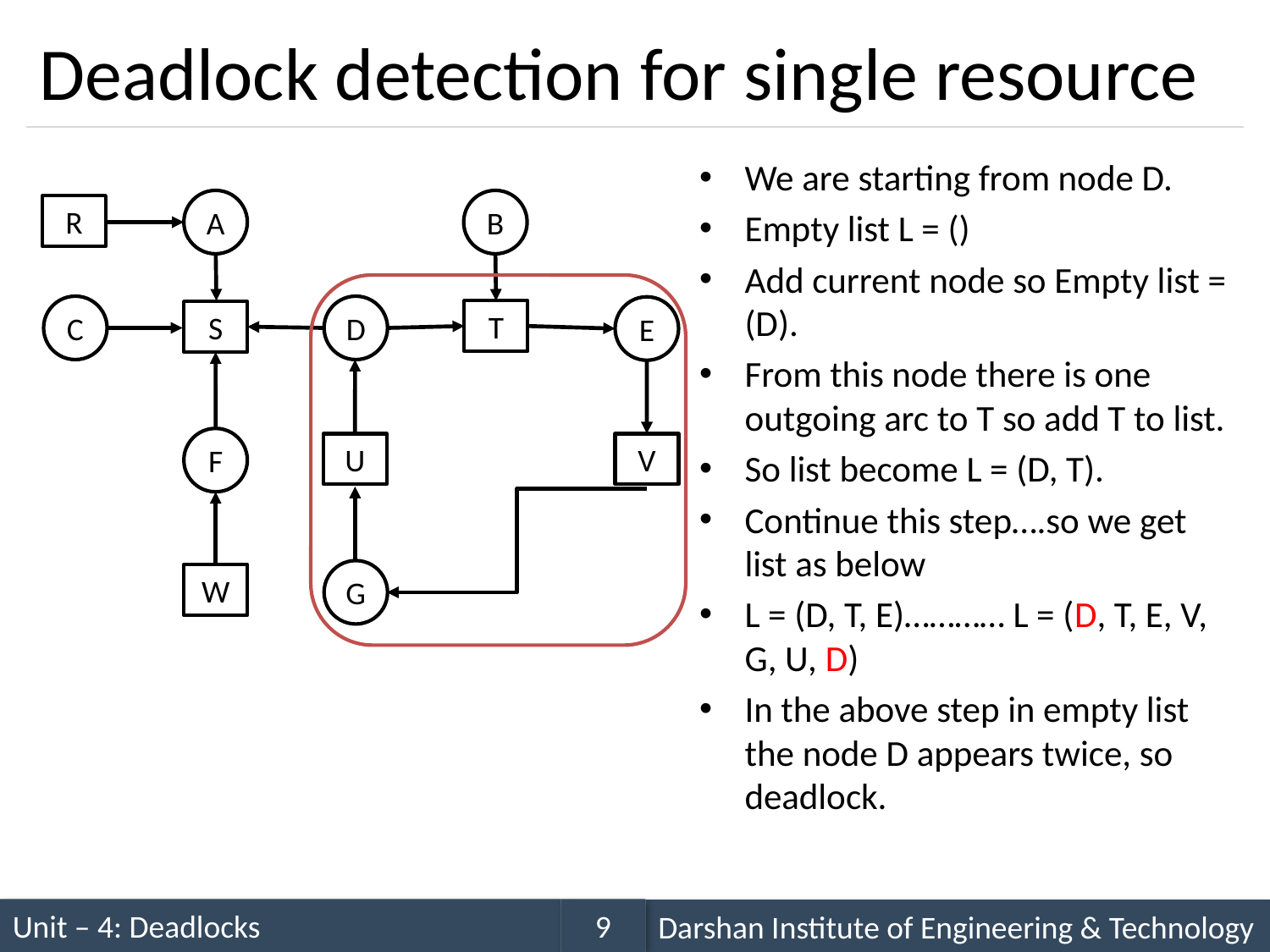

# Deadlock detection for single resource

We are starting from node D.
Empty list L = ()
Add current node so Empty list = (D).
From this node there is one outgoing arc to T so add T to list.
So list become L = (D, T).
Continue this step….so we get list as below
L = (D, T, E)………… L = (D, T, E, V, G, U, D)
In the above step in empty list the node D appears twice, so deadlock.
A
B
R

C
D
E
T
S
F
U
V
G
W